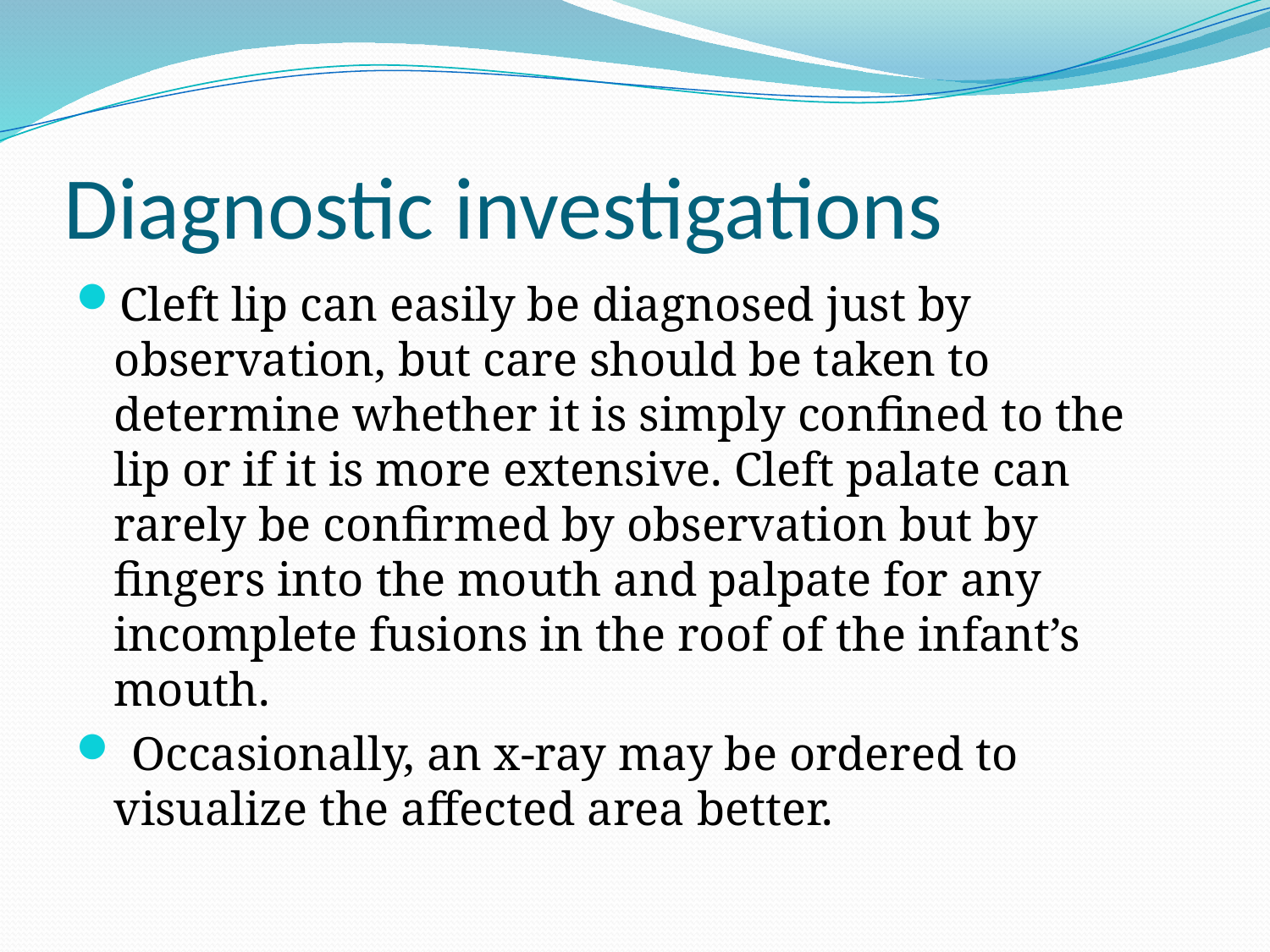

# Diagnostic investigations
Cleft lip can easily be diagnosed just by observation, but care should be taken to determine whether it is simply confined to the lip or if it is more extensive. Cleft palate can rarely be confirmed by observation but by fingers into the mouth and palpate for any incomplete fusions in the roof of the infant’s mouth.
 Occasionally, an x-ray may be ordered to visualize the affected area better.